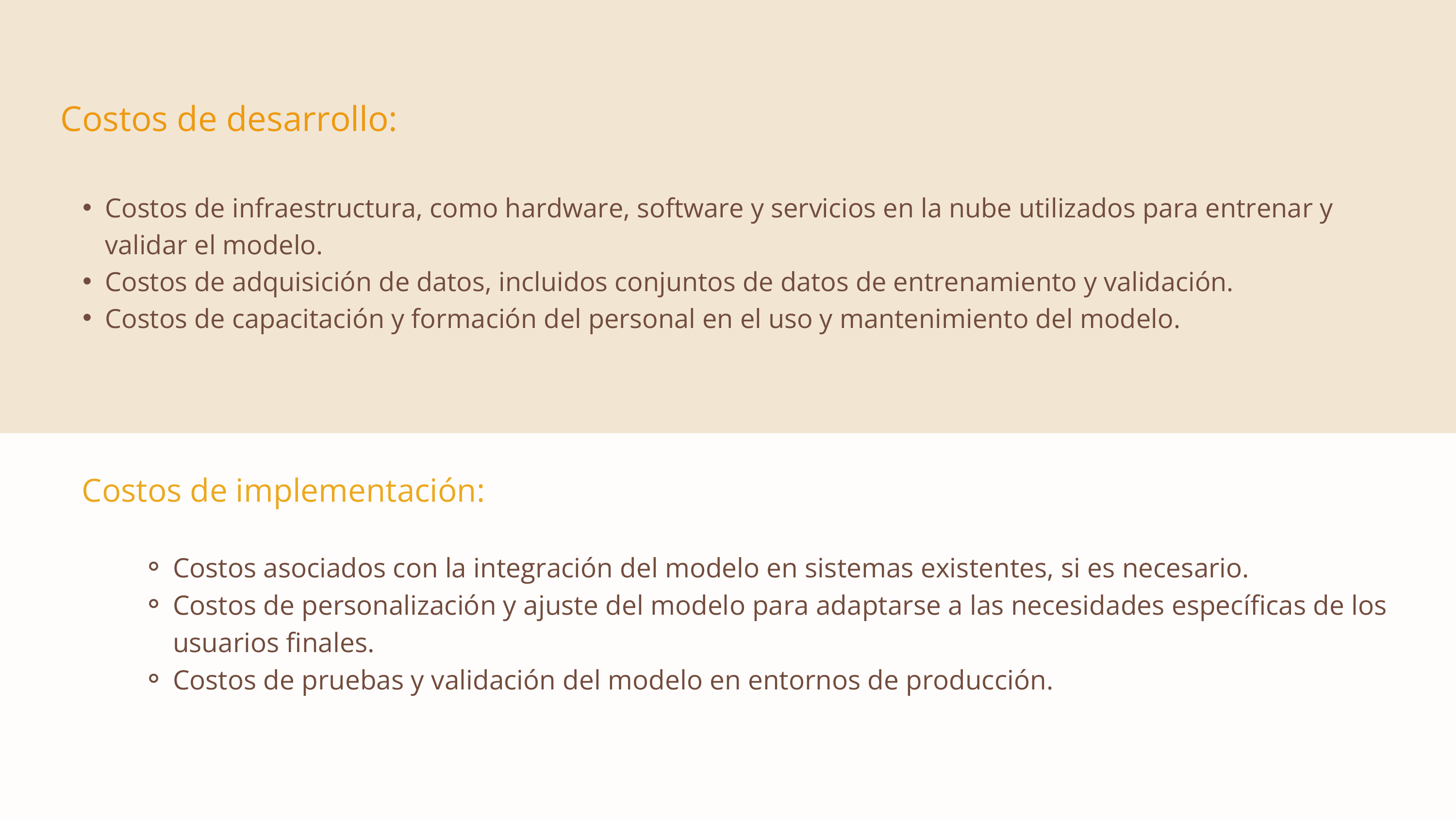

Costos de desarrollo:

Costos de infraestructura, como hardware, software y servicios en la nube utilizados para entrenar y validar el modelo.
Costos de adquisición de datos, incluidos conjuntos de datos de entrenamiento y validación.
Costos de capacitación y formación del personal en el uso y mantenimiento del modelo.

Costos de implementación:

Costos asociados con la integración del modelo en sistemas existentes, si es necesario.
Costos de personalización y ajuste del modelo para adaptarse a las necesidades específicas de los usuarios finales.
Costos de pruebas y validación del modelo en entornos de producción.